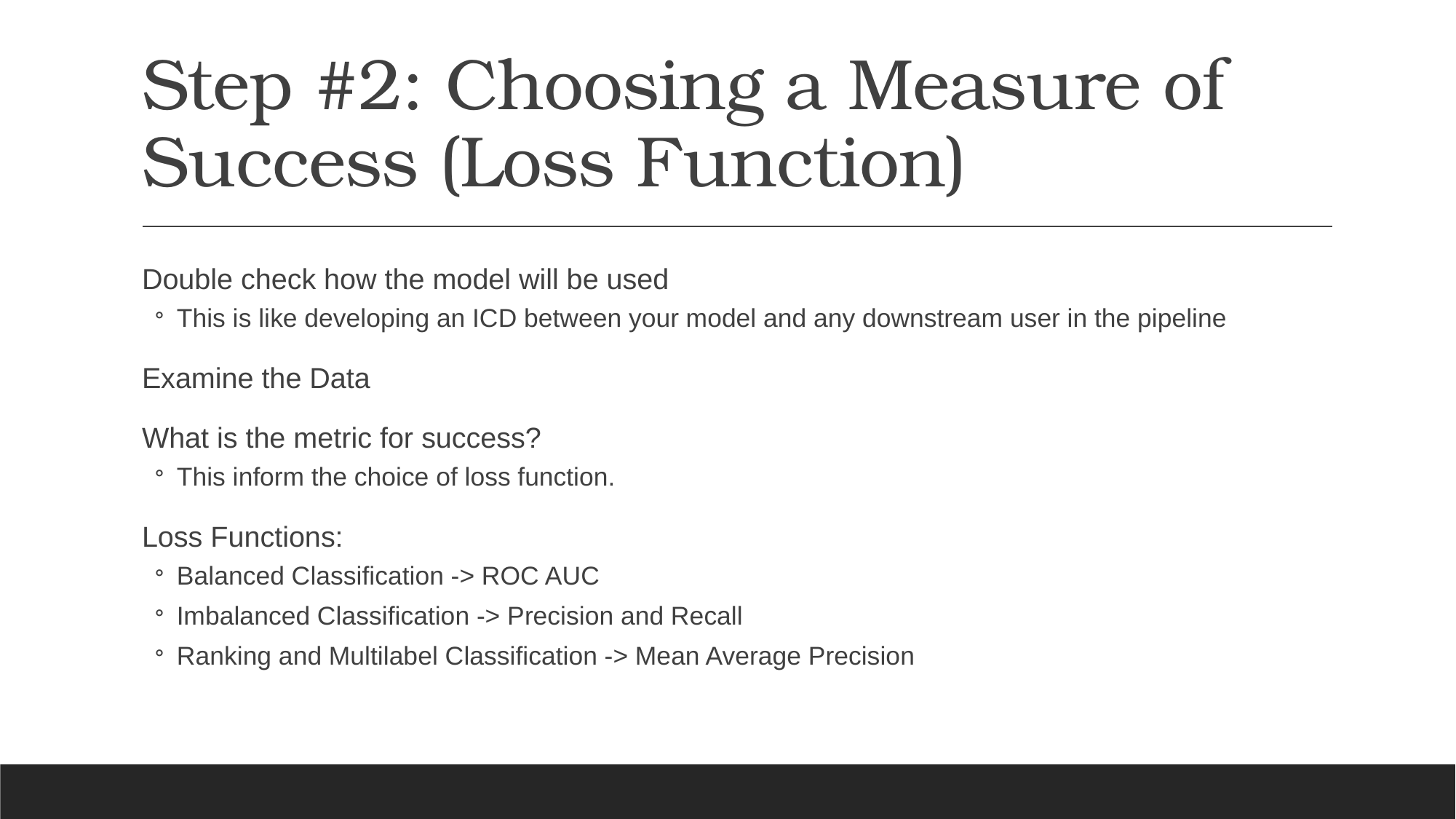

# Step #2: Choosing a Measure of Success (Loss Function)
Double check how the model will be used
This is like developing an ICD between your model and any downstream user in the pipeline
Examine the Data
What is the metric for success?
This inform the choice of loss function.
Loss Functions:
Balanced Classification -> ROC AUC
Imbalanced Classification -> Precision and Recall
Ranking and Multilabel Classification -> Mean Average Precision